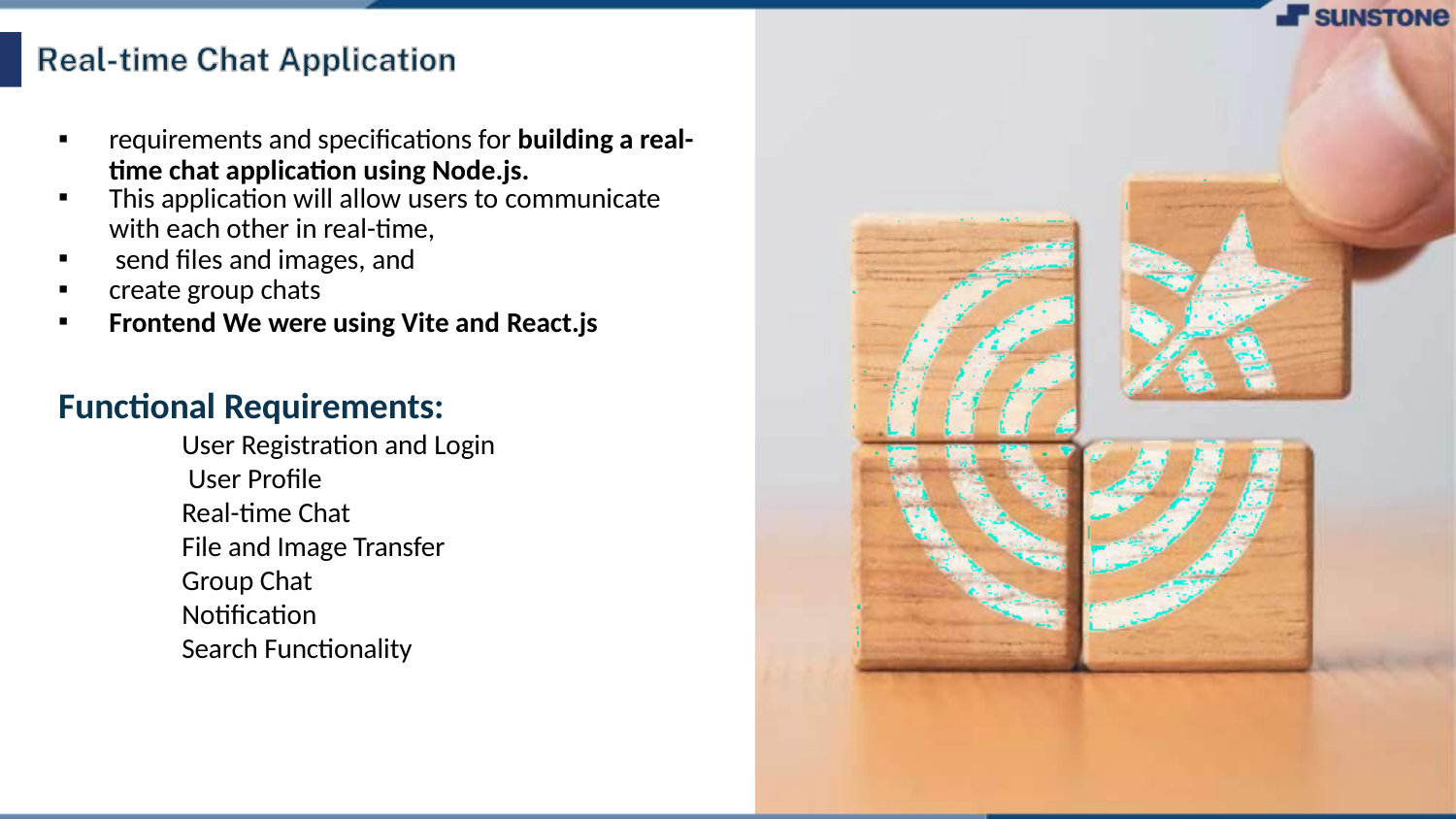

requirements and specifications for building a real-  time chat application using Node.js.
This application will allow users to communicate
with each other in real-time,
send files and images, and
create group chats
Frontend We were using Vite and React.js

Functional Requirements:
User Registration and Login  User Profile
Real-time Chat
File and Image Transfer  Group Chat  Notification
Search Functionality